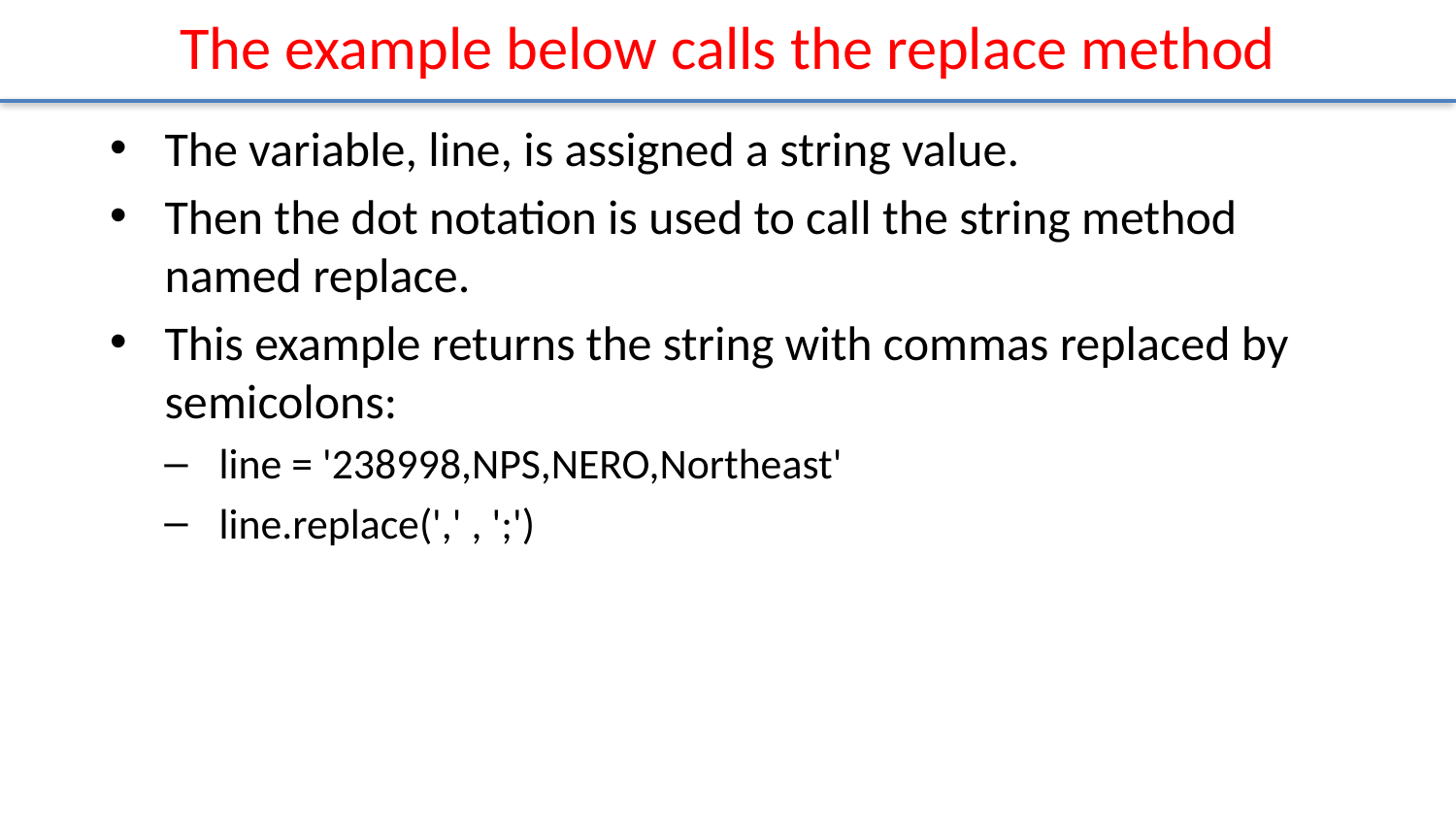

# The example below calls the replace method
The variable, line, is assigned a string value.
Then the dot notation is used to call the string method named replace.
This example returns the string with commas replaced by semicolons:
line = '238998,NPS,NERO,Northeast'
line.replace(',' , ';')